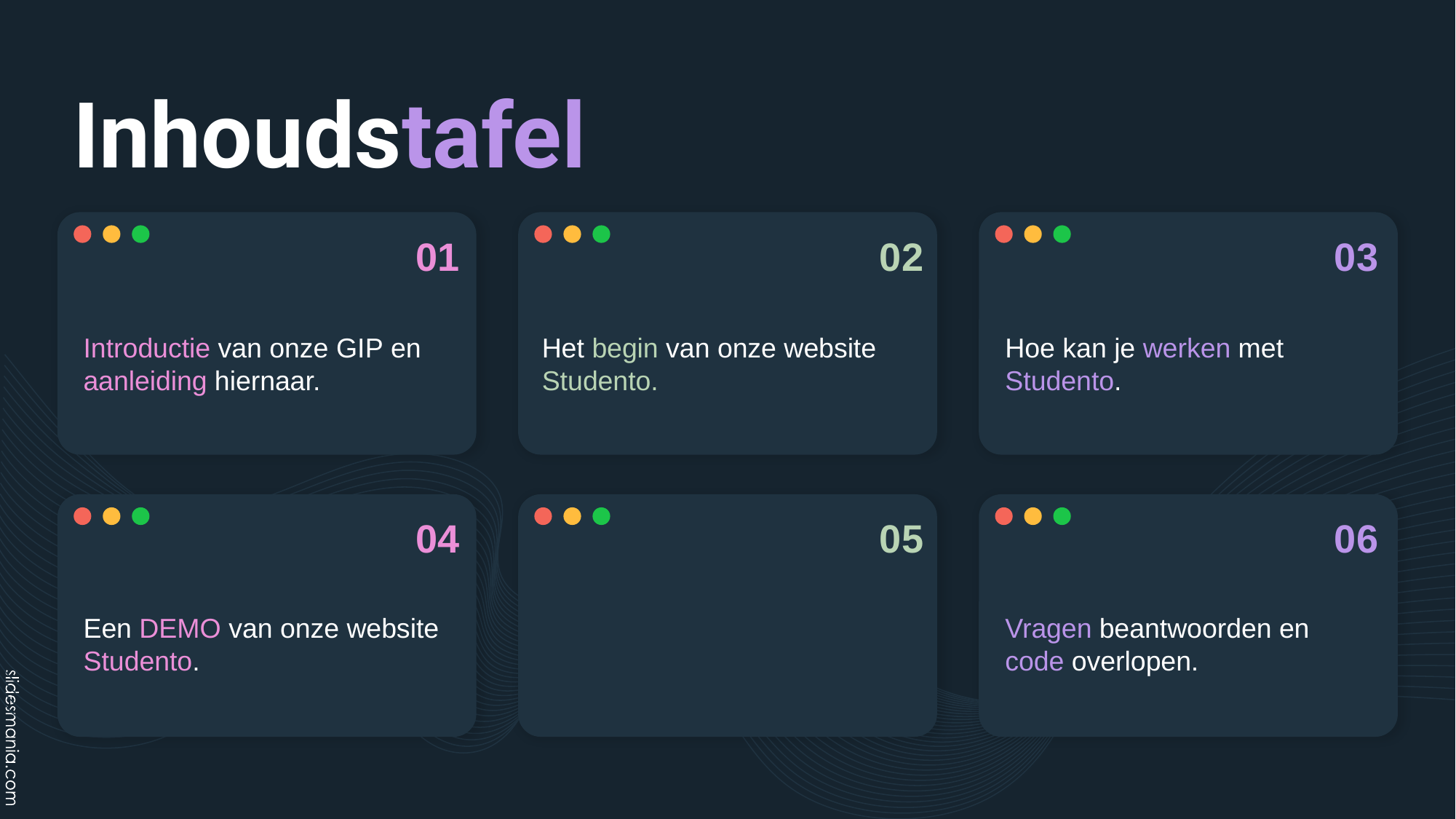

# Inhoudstafel
01
02
03
Introductie van onze GIP en aanleiding hiernaar.
Het begin van onze website Studento.
Hoe kan je werken met Studento.
04
05
06
Een DEMO van onze website Studento.

Vragen beantwoorden en code overlopen.